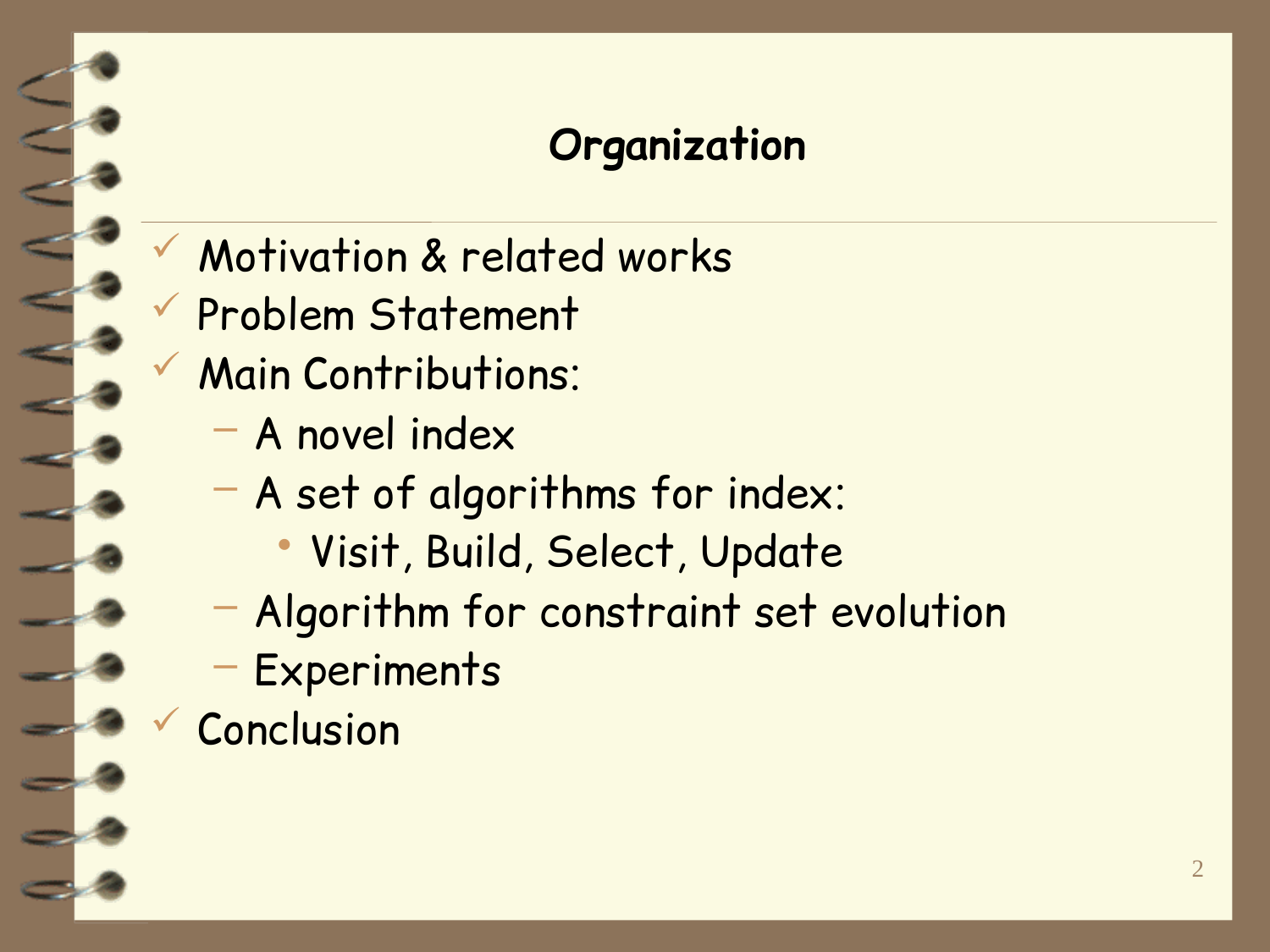

# Organization
Motivation & related works
Problem Statement
Main Contributions:
A novel index
A set of algorithms for index:
Visit, Build, Select, Update
Algorithm for constraint set evolution
Experiments
Conclusion

2